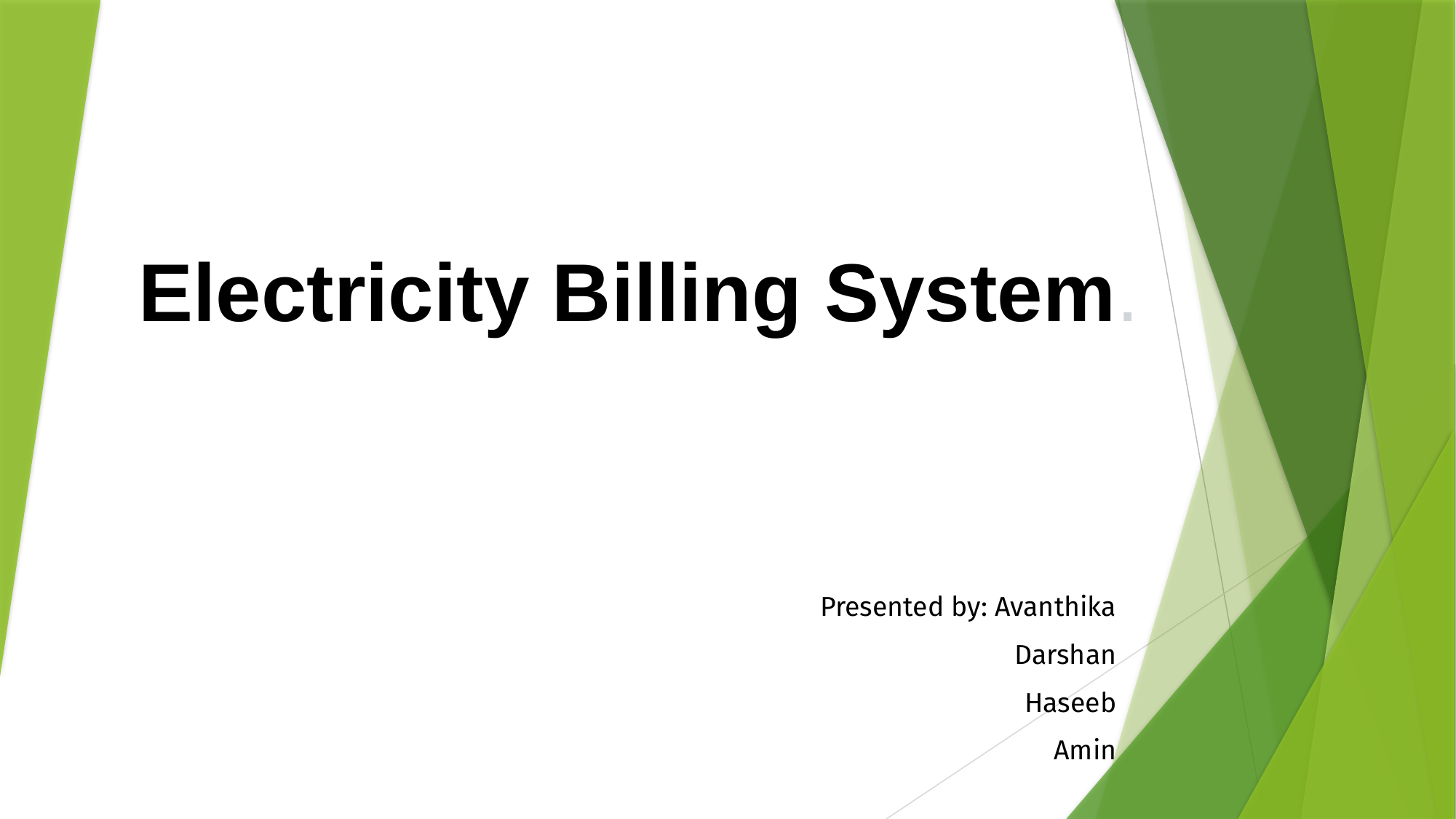

# Electricity Billing System.
Presented by: Avanthika
Darshan
Haseeb
Amin